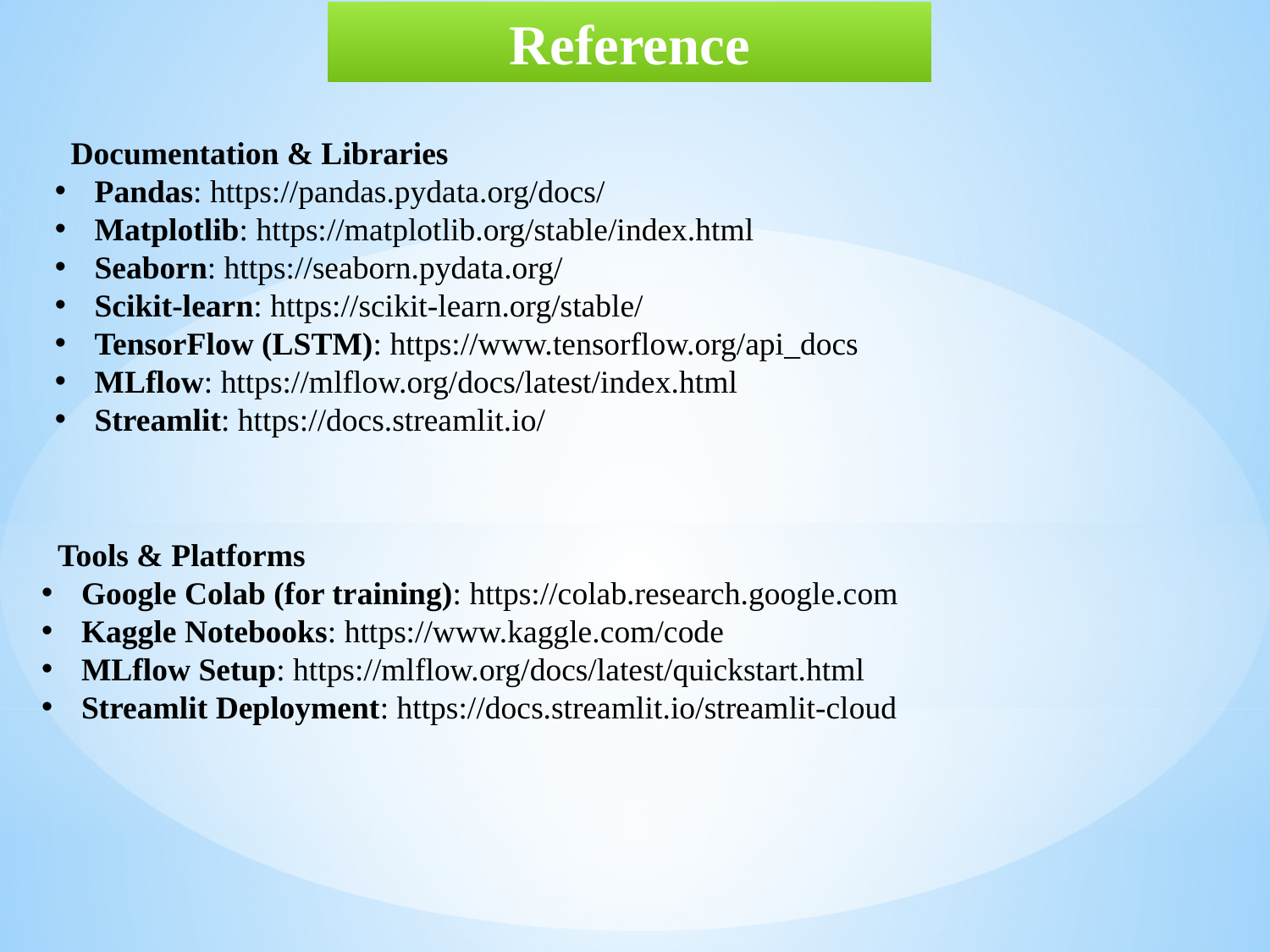

Reference
  Documentation & Libraries
Pandas: https://pandas.pydata.org/docs/
Matplotlib: https://matplotlib.org/stable/index.html
Seaborn: https://seaborn.pydata.org/
Scikit-learn: https://scikit-learn.org/stable/
TensorFlow (LSTM): https://www.tensorflow.org/api_docs
MLflow: https://mlflow.org/docs/latest/index.html
Streamlit: https://docs.streamlit.io/

  Tools & Platforms
Google Colab (for training): https://colab.research.google.com
Kaggle Notebooks: https://www.kaggle.com/code
MLflow Setup: https://mlflow.org/docs/latest/quickstart.html
Streamlit Deployment: https://docs.streamlit.io/streamlit-cloud